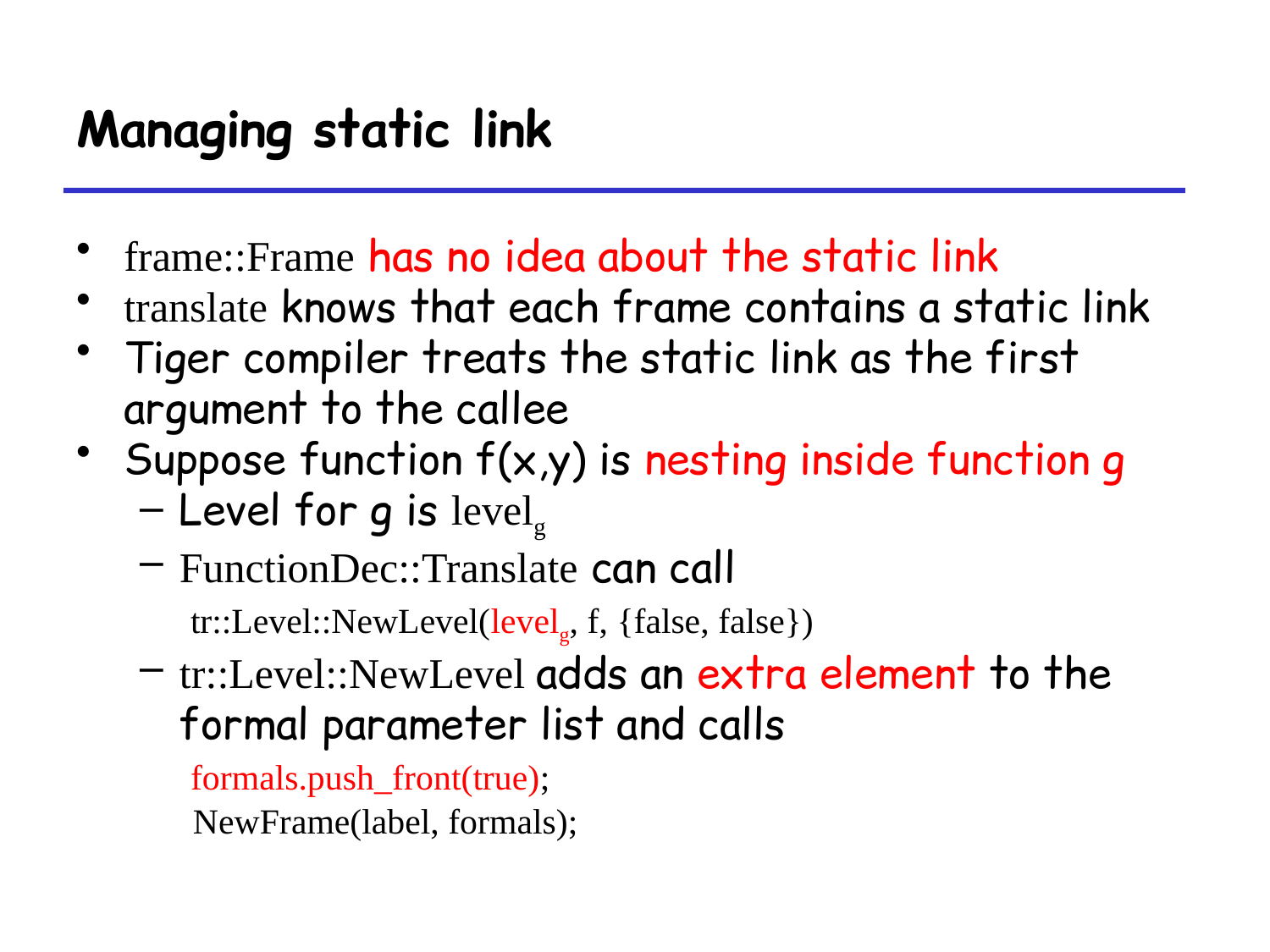

# Managing static link
frame::Frame has no idea about the static link
translate knows that each frame contains a static link
Tiger compiler treats the static link as the first argument to the callee
Suppose function f(x,y) is nesting inside function g
Level for g is levelg
FunctionDec::Translate can call
    tr::Level::NewLevel(levelg, f, {false, false})
tr::Level::NewLevel adds an extra element to the formal parameter list and calls
    formals.push_front(true);
      NewFrame(label, formals);

33